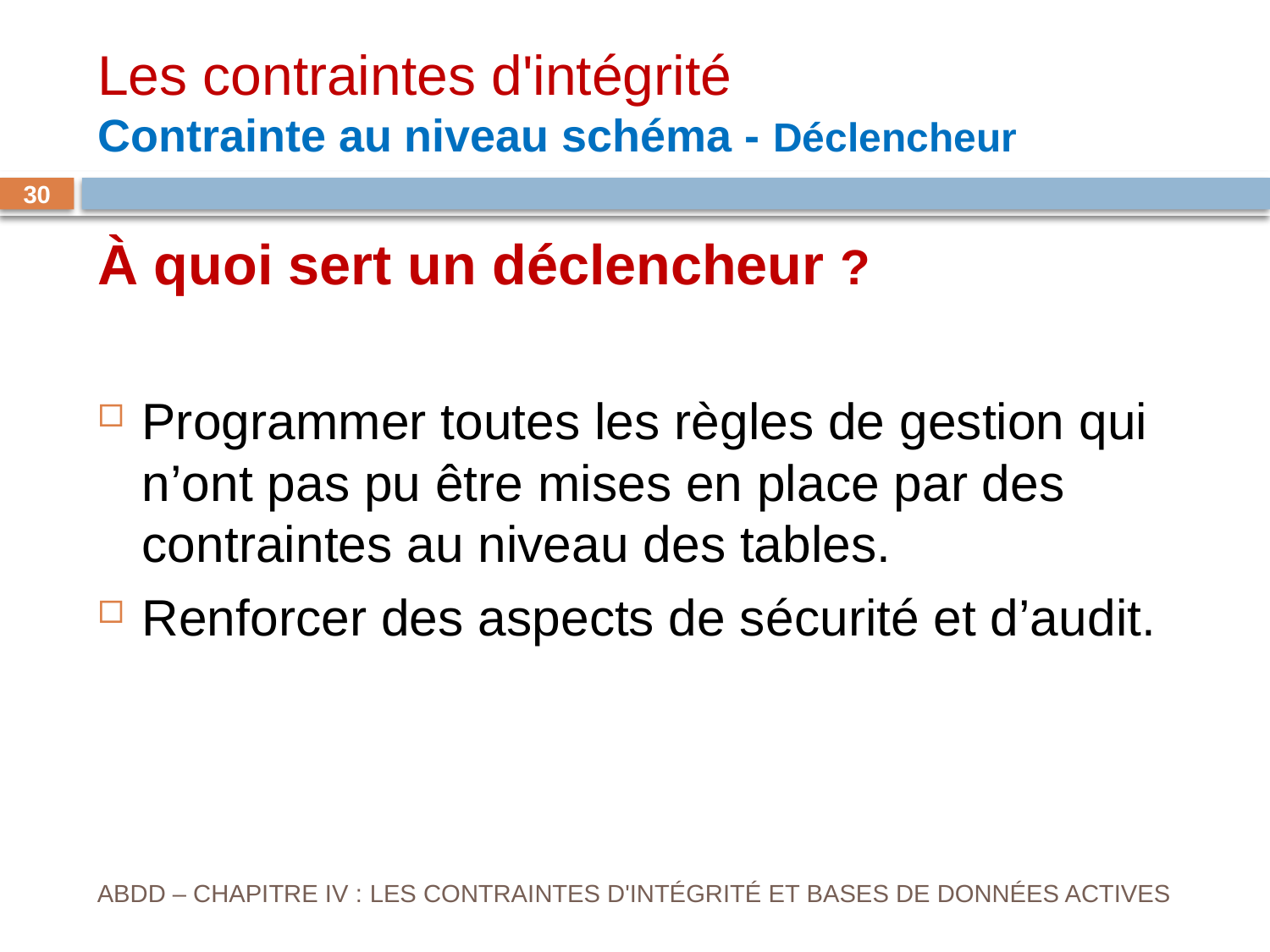

# Les contraintes d'intégrité Contrainte au niveau schéma - Déclencheur
30
À quoi sert un déclencheur ?

Programmer toutes les règles de gestion qui n’ont pas pu être mises en place par des contraintes au niveau des tables.
Renforcer des aspects de sécurité et d’audit.
ABDD – CHAPITRE IV : LES CONTRAINTES D'INTÉGRITÉ ET BASES DE DONNÉES ACTIVES